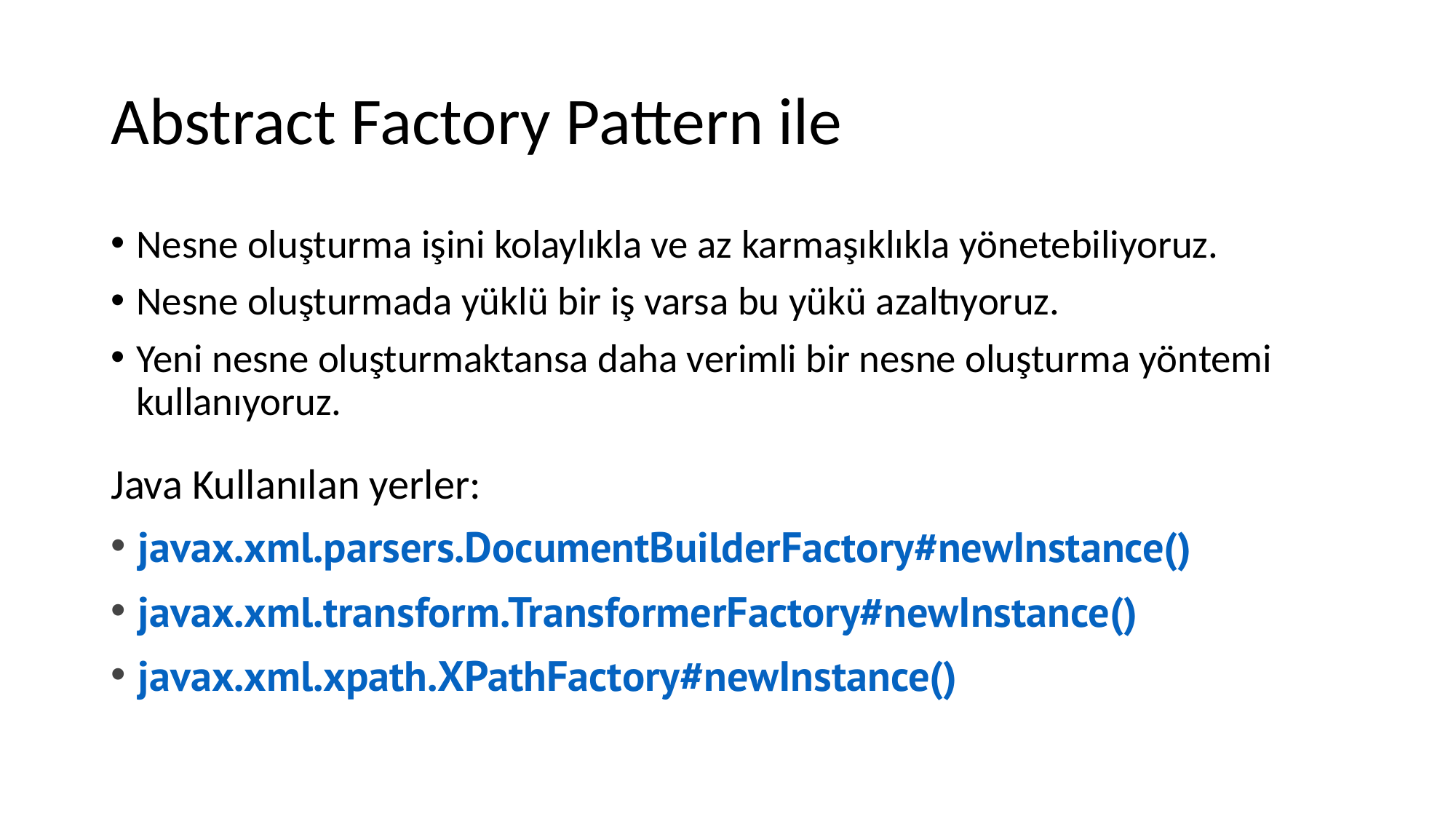

# Abstract Factory Pattern ile
Nesne oluşturma işini kolaylıkla ve az karmaşıklıkla yönetebiliyoruz.
Nesne oluşturmada yüklü bir iş varsa bu yükü azaltıyoruz.
Yeni nesne oluşturmaktansa daha verimli bir nesne oluşturma yöntemi kullanıyoruz.

Java Kullanılan yerler:
javax.xml.parsers.DocumentBuilderFactory#newInstance()
javax.xml.transform.TransformerFactory#newInstance()
javax.xml.xpath.XPathFactory#newInstance()